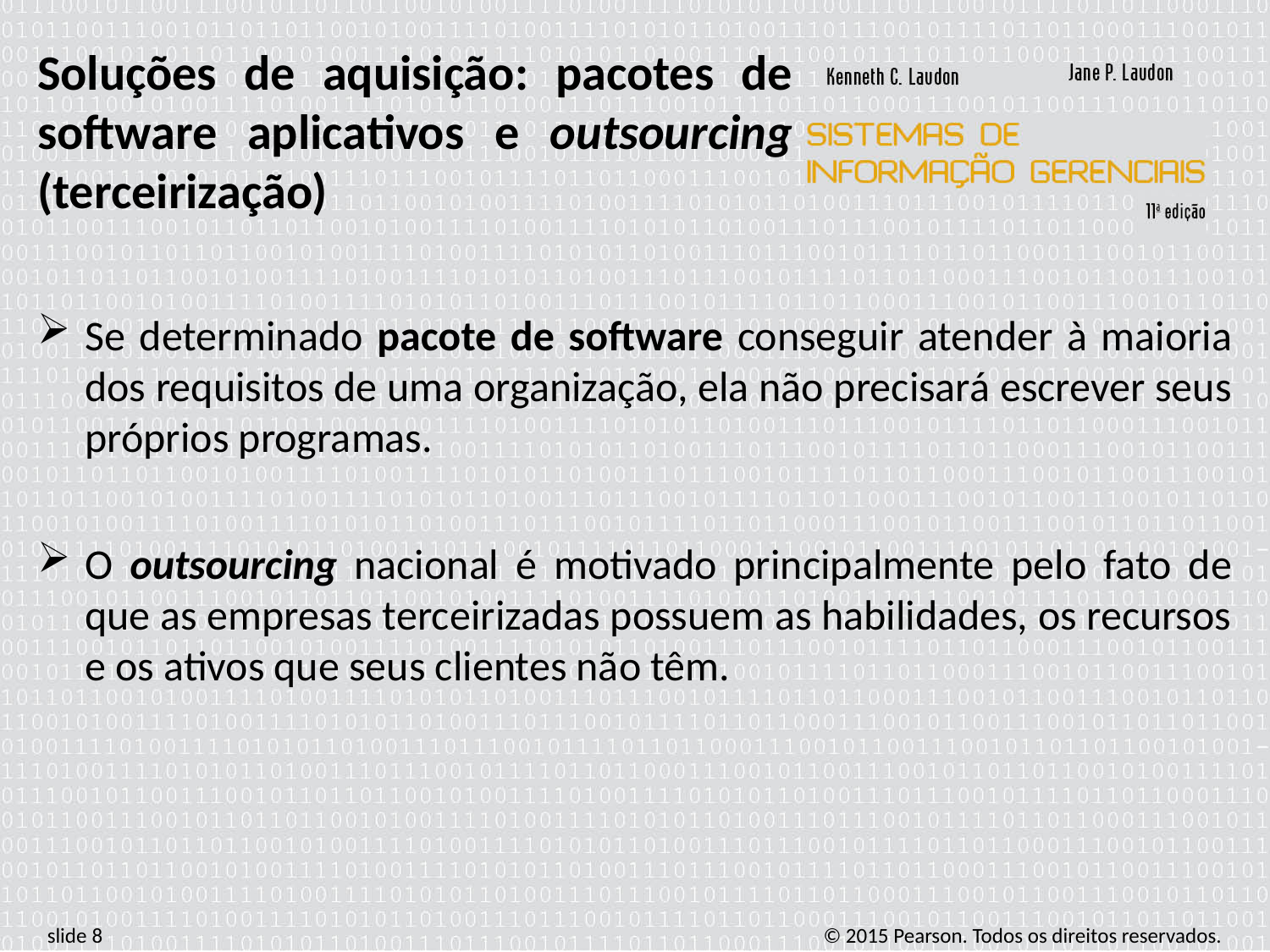

Soluções de aquisição: pacotes de software aplicativos e outsourcing (terceirização)

Se determinado pacote de software conseguir atender à maioria dos requisitos de uma organização, ela não precisará escrever seus próprios programas.

O outsourcing nacional é motivado principalmente pelo fato de que as empresas terceirizadas possuem as habilidades, os recursos e os ativos que seus clientes não têm.